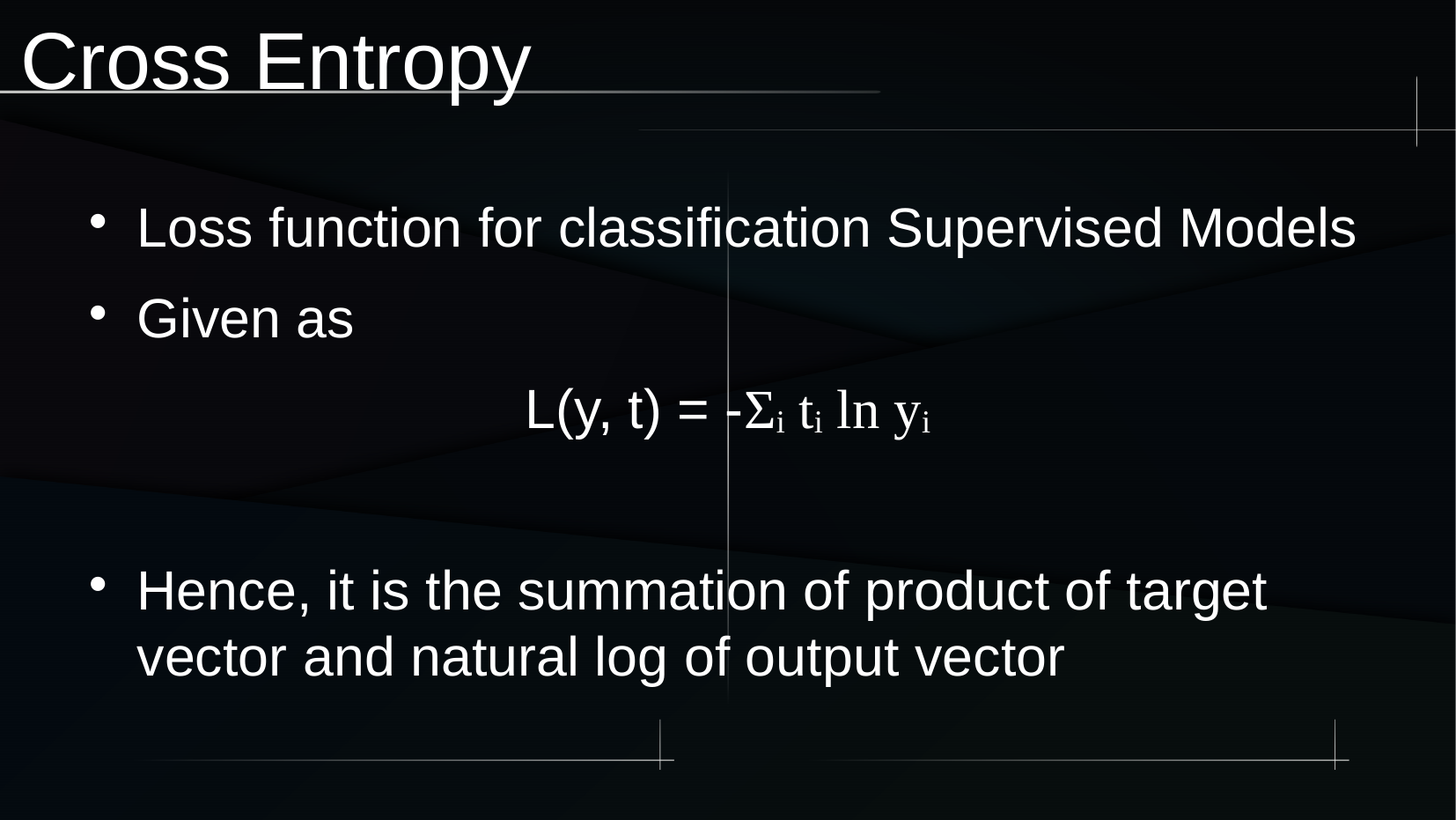

Cross Entropy
Loss function for classification Supervised Models
Given as
L(y, t) = -Σi ti ln yi

Hence, it is the summation of product of target vector and natural log of output vector